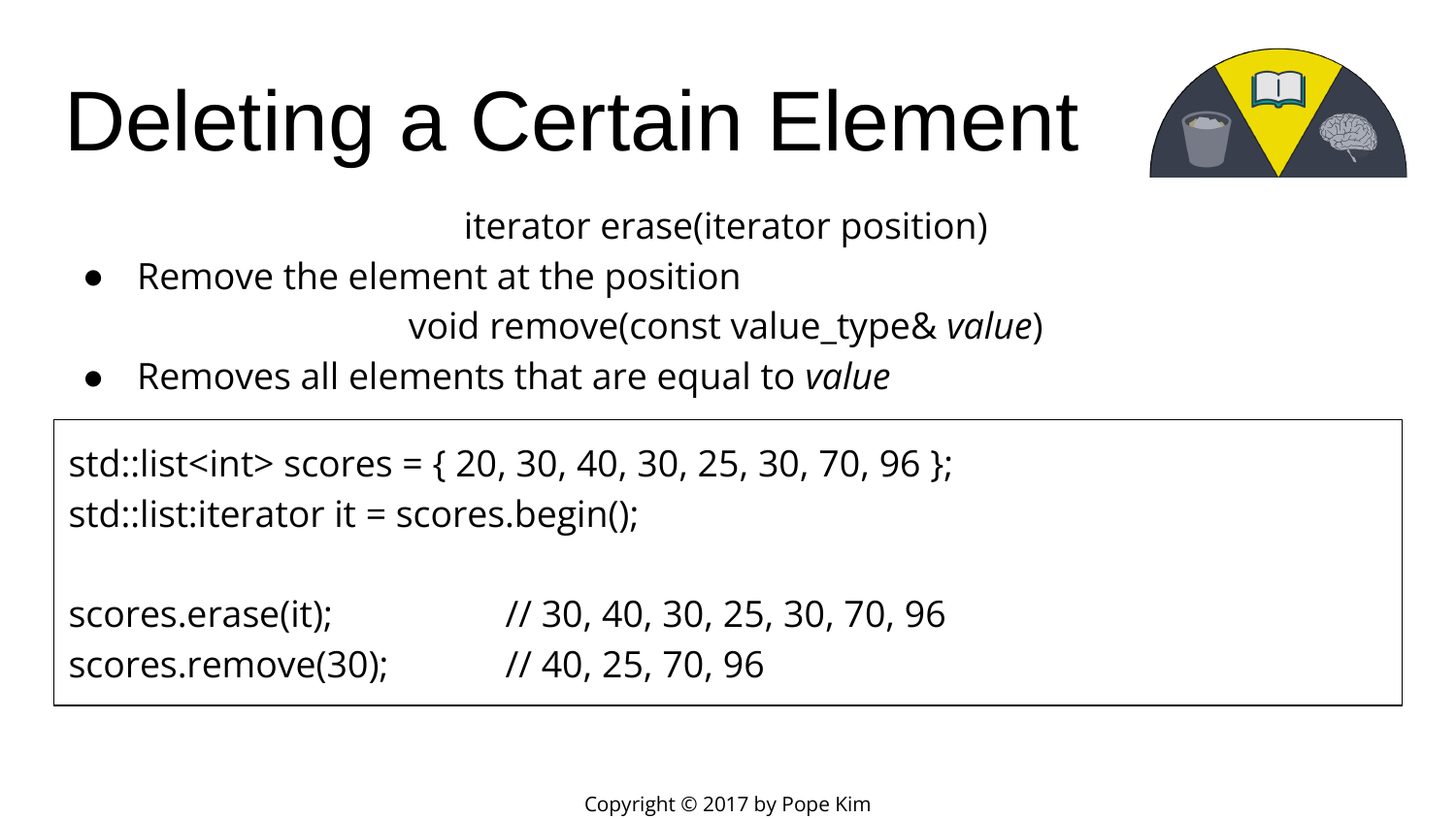

# Deleting a Certain Element
iterator erase(iterator position)
Remove the element at the position
void remove(const value_type& value)
Removes all elements that are equal to value
std::list<int> scores = { 20, 30, 40, 30, 25, 30, 70, 96 };
std::list:iterator it = scores.begin();

scores.erase(it);		// 30, 40, 30, 25, 30, 70, 96
scores.remove(30);	// 40, 25, 70, 96